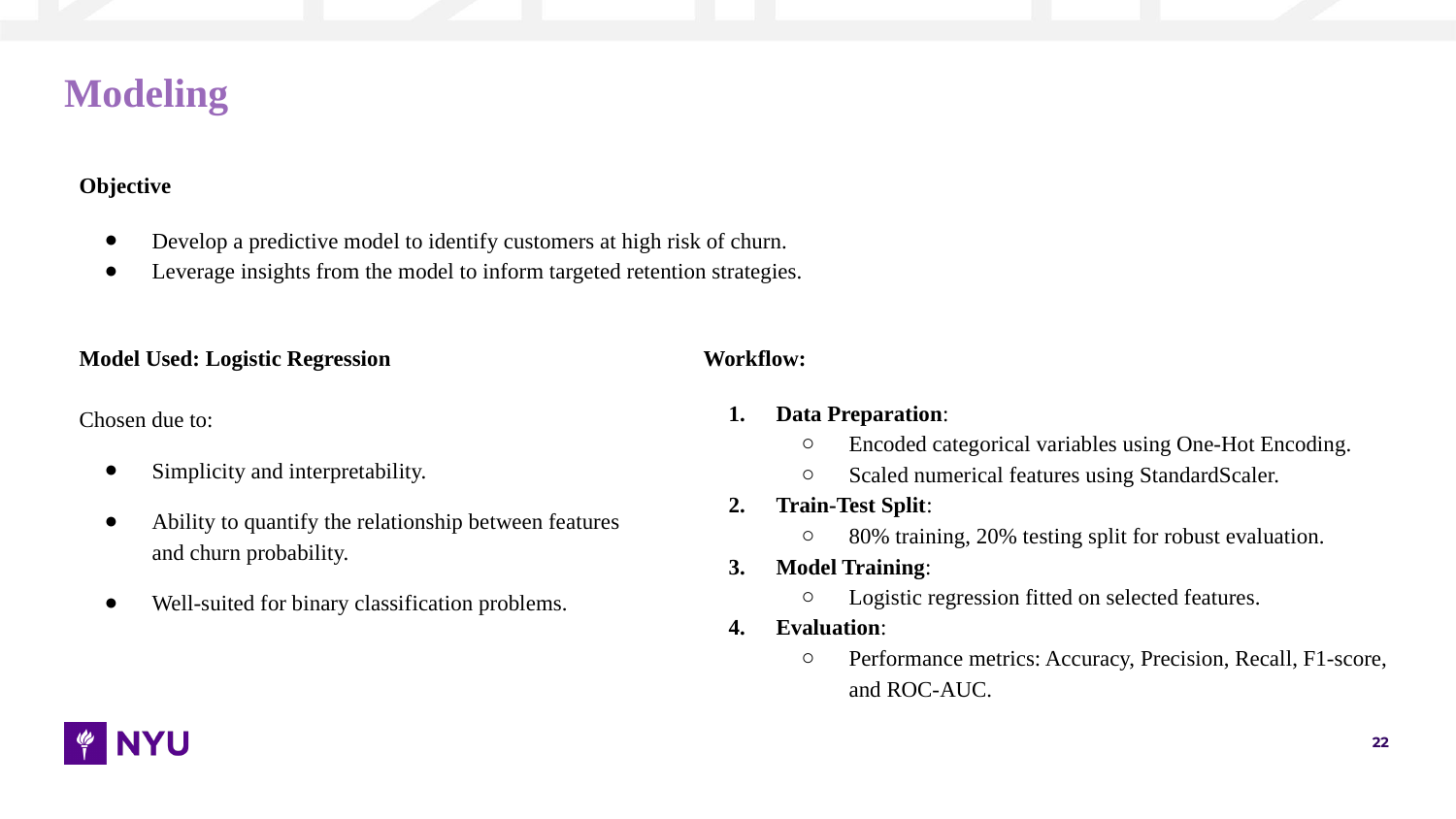

# Modeling
Objective
Develop a predictive model to identify customers at high risk of churn.
Leverage insights from the model to inform targeted retention strategies.
Model Used: Logistic Regression
Chosen due to:
Simplicity and interpretability.
Ability to quantify the relationship between features and churn probability.
Well-suited for binary classification problems.
Workflow:
Data Preparation:
Encoded categorical variables using One-Hot Encoding.
Scaled numerical features using StandardScaler.
Train-Test Split:
80% training, 20% testing split for robust evaluation.
Model Training:
Logistic regression fitted on selected features.
Evaluation:
Performance metrics: Accuracy, Precision, Recall, F1-score, and ROC-AUC.